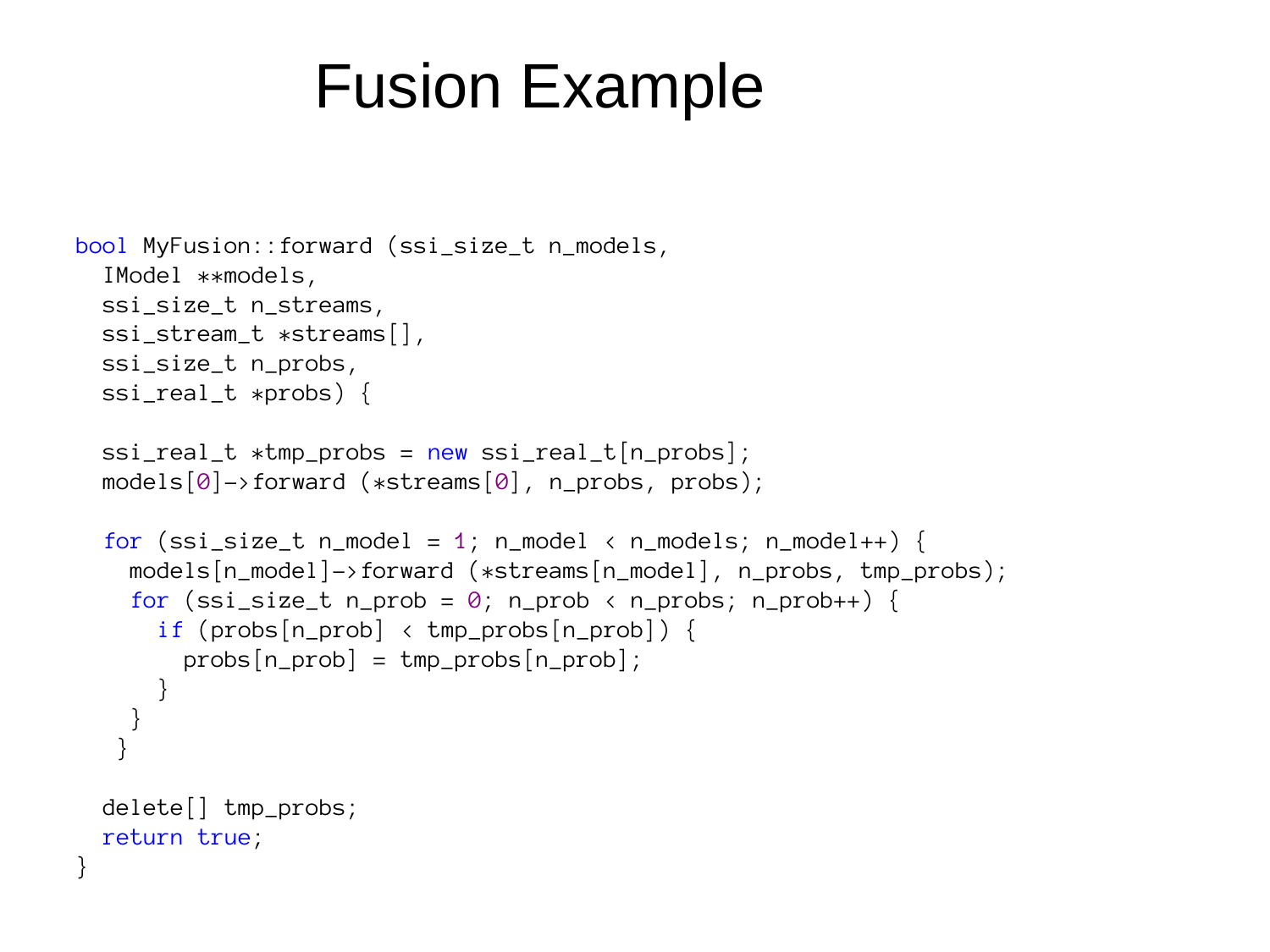

# Fusion Example
bool MyFusion::forward (ssi_size_t n_models,
  IModel **models,
  ssi_size_t n_streams,
  ssi_stream_t *streams[],
  ssi_size_t n_probs,
  ssi_real_t *probs) {
  ssi_real_t *tmp_probs = new ssi_real_t[n_probs];
  models[0]->forward (*streams[0], n_probs, probs);
    
  for (ssi_size_t n_model = 1; n_model < n_models; n_model++) {
    models[n_model]->forward (*streams[n_model], n_probs, tmp_probs);
    for (ssi_size_t n_prob = 0; n_prob < n_probs; n_prob++) {
      if (probs[n_prob] < tmp_probs[n_prob]) {
        probs[n_prob] = tmp_probs[n_prob];
      }
    }
   }
  delete[] tmp_probs;
  return true;
}